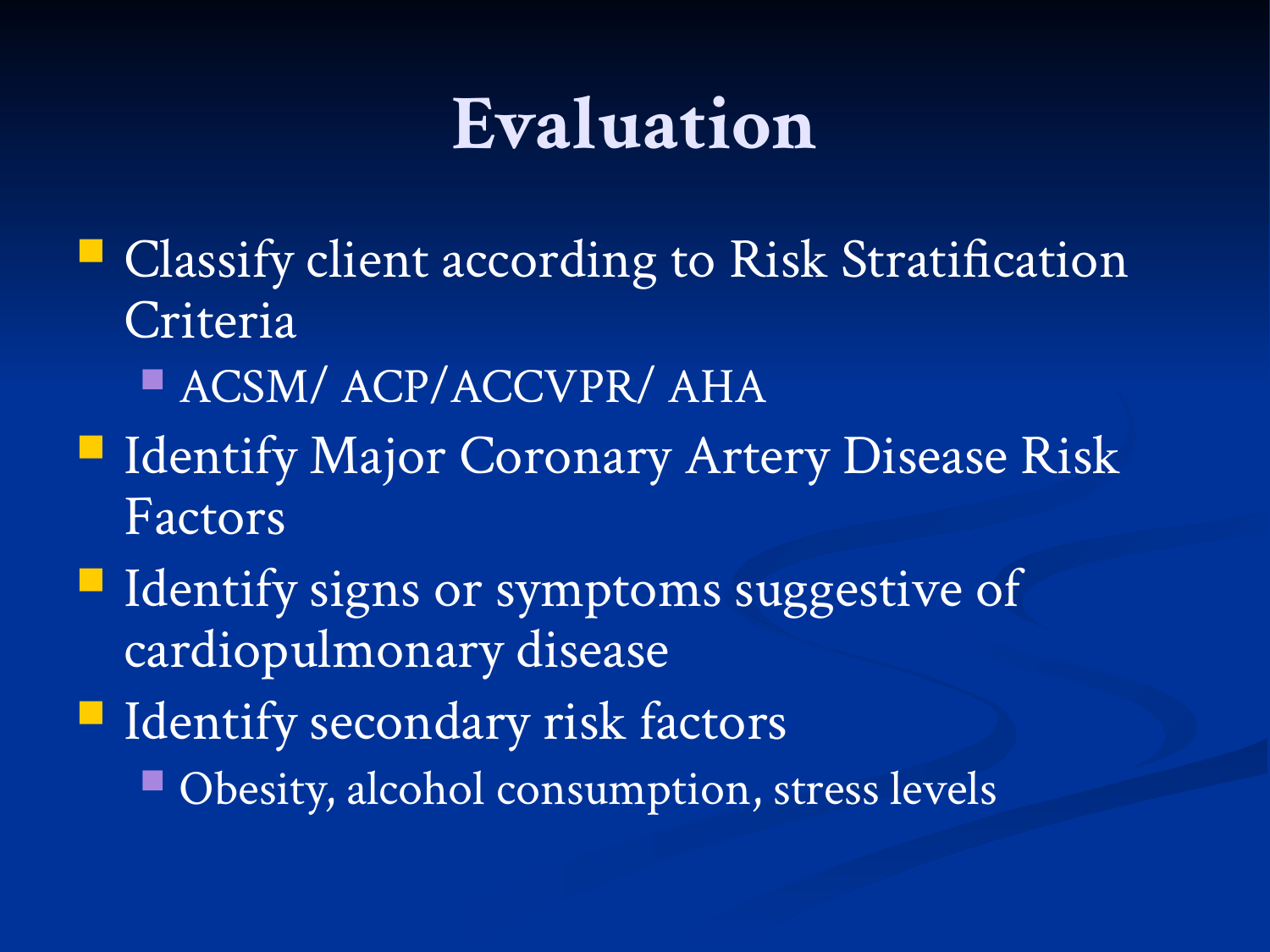

# Evaluation
Classify client according to Risk Stratification Criteria
ACSM/ ACP/ACCVPR/ AHA
Identify Major Coronary Artery Disease Risk Factors
Identify signs or symptoms suggestive of cardiopulmonary disease
Identify secondary risk factors
Obesity, alcohol consumption, stress levels